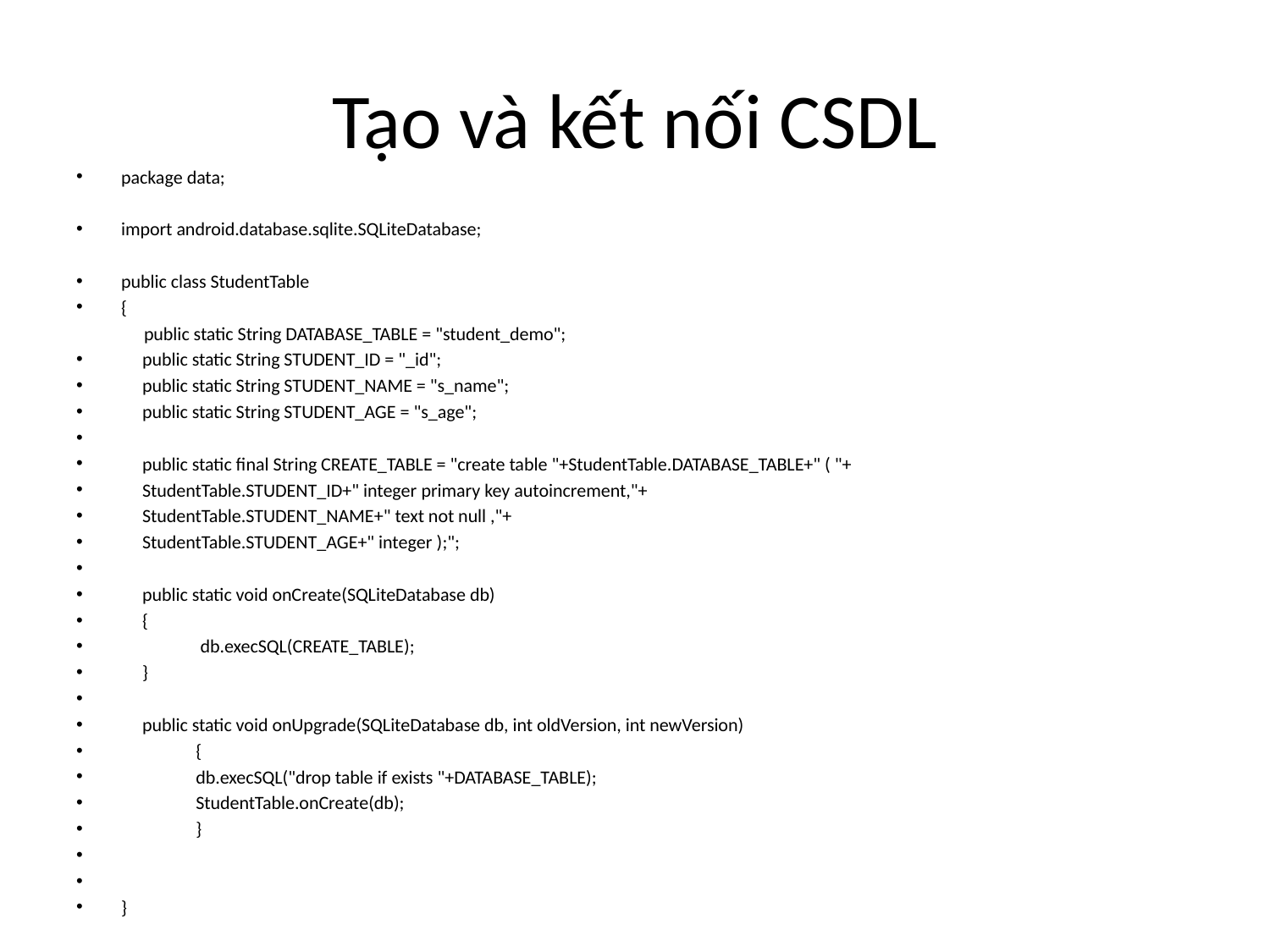

# Tạo và kết nối CSDL
package data;

import android.database.sqlite.SQLiteDatabase;

public class StudentTable
{
                public static String DATABASE_TABLE = "student_demo";
     public static String STUDENT_ID = "_id";
     public static String STUDENT_NAME = "s_name";
     public static String STUDENT_AGE = "s_age";

     public static final String CREATE_TABLE = "create table "+StudentTable.DATABASE_TABLE+" ( "+
     StudentTable.STUDENT_ID+" integer primary key autoincrement,"+
     StudentTable.STUDENT_NAME+" text not null ,"+
     StudentTable.STUDENT_AGE+" integer );";

     public static void onCreate(SQLiteDatabase db)
     {
    	 db.execSQL(CREATE_TABLE);
     }

     public static void onUpgrade(SQLiteDatabase db, int oldVersion, int newVersion)
 	{
 		db.execSQL("drop table if exists "+DATABASE_TABLE);
 		StudentTable.onCreate(db);
 	}

}